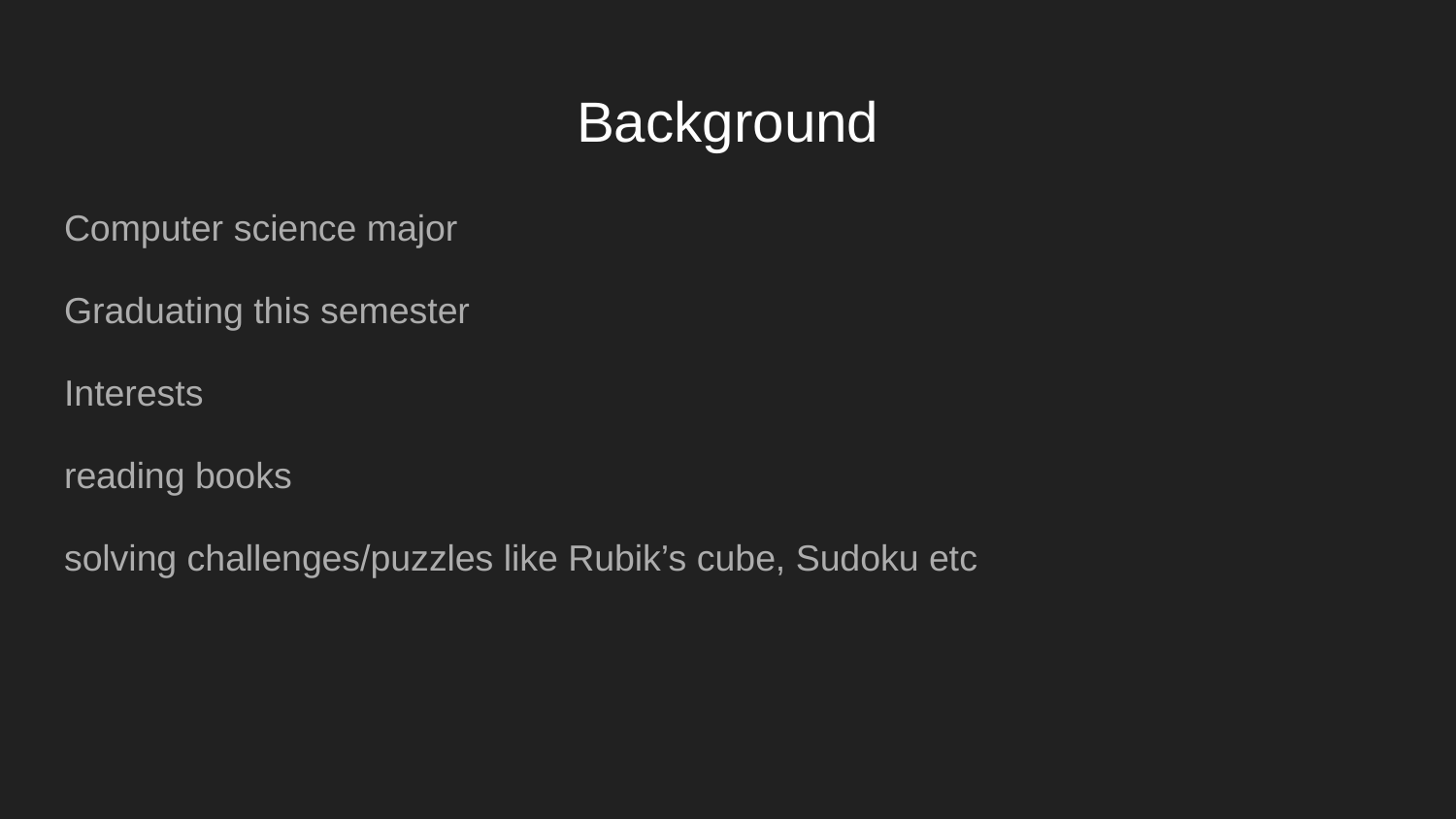

# Background
Computer science major
Graduating this semester
Interests
reading books
solving challenges/puzzles like Rubik’s cube, Sudoku etc